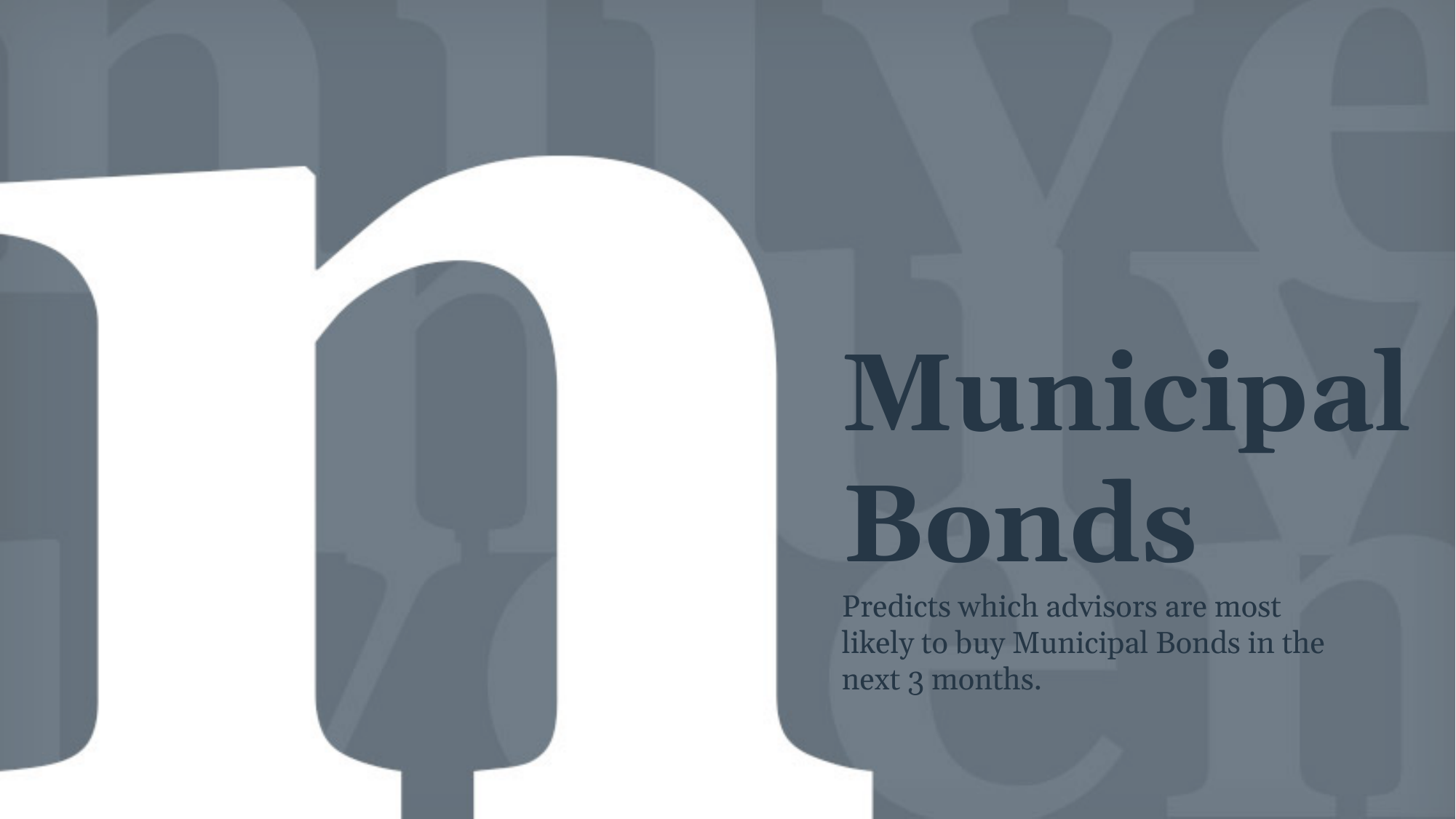

# Municipal Bonds
Predicts which advisors are most likely to buy Municipal Bonds in the next 3 months.